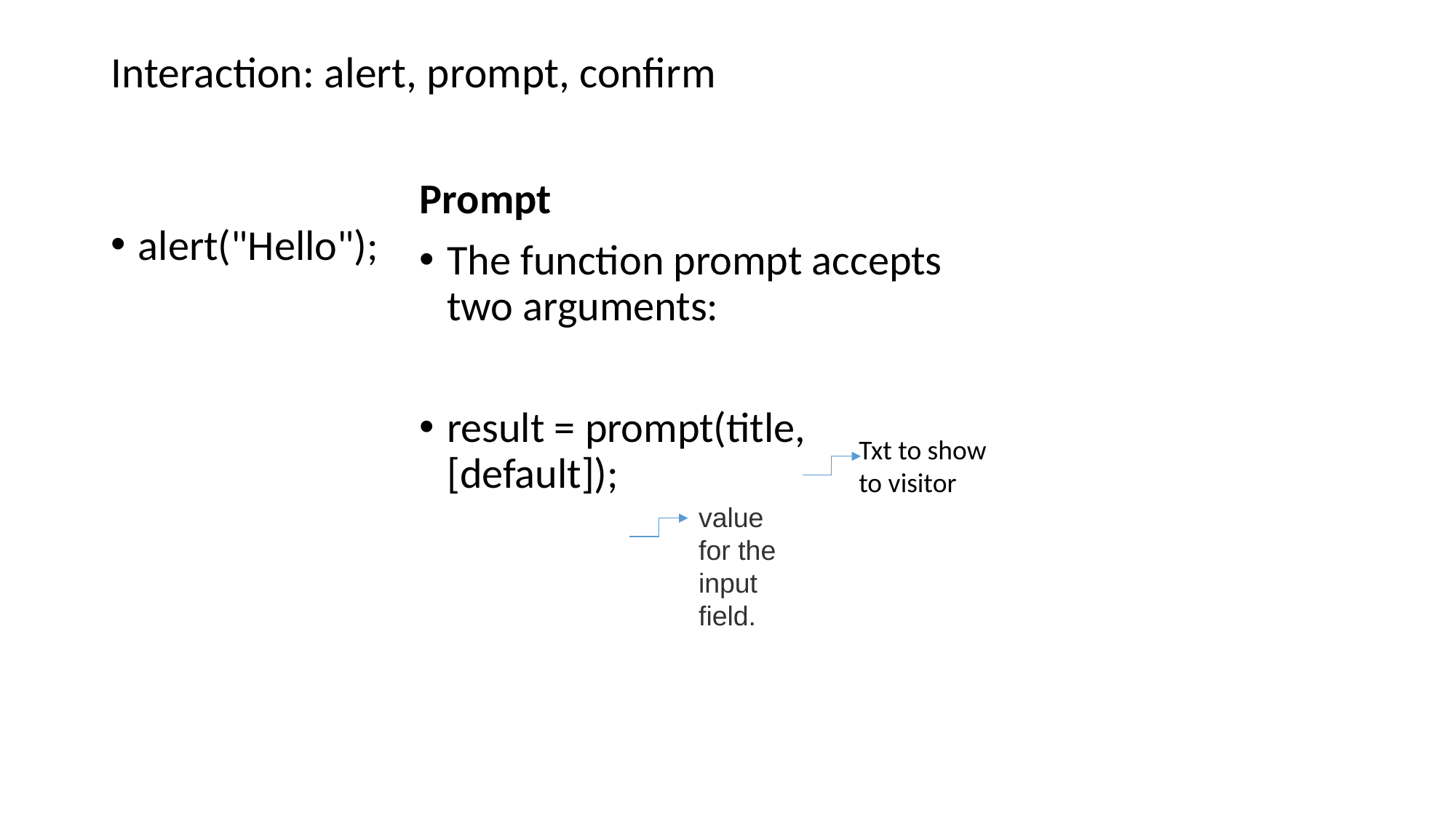

# Interaction: alert, prompt, confirm
Prompt
The function prompt accepts two arguments:

result = prompt(title, [default]);
alert("Hello");
Txt to show to visitor
value for the input field.